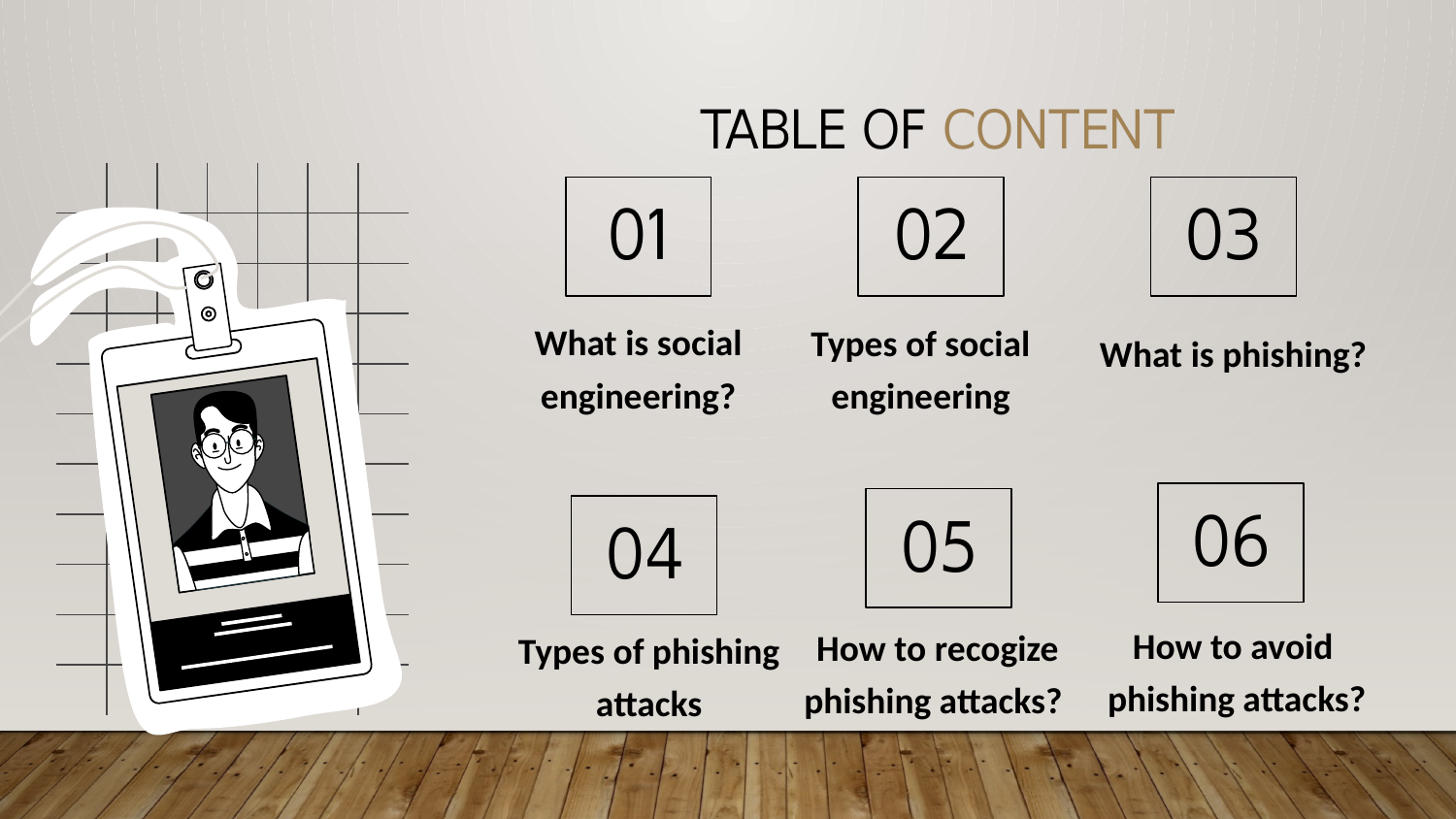

# Table of Content
01
02
03

What is phishing?
What is social engineering?
Types of social engineering
06
05
04
How to avoid
phishing attacks?
How to recogize phishing attacks?
Types of phishing attacks